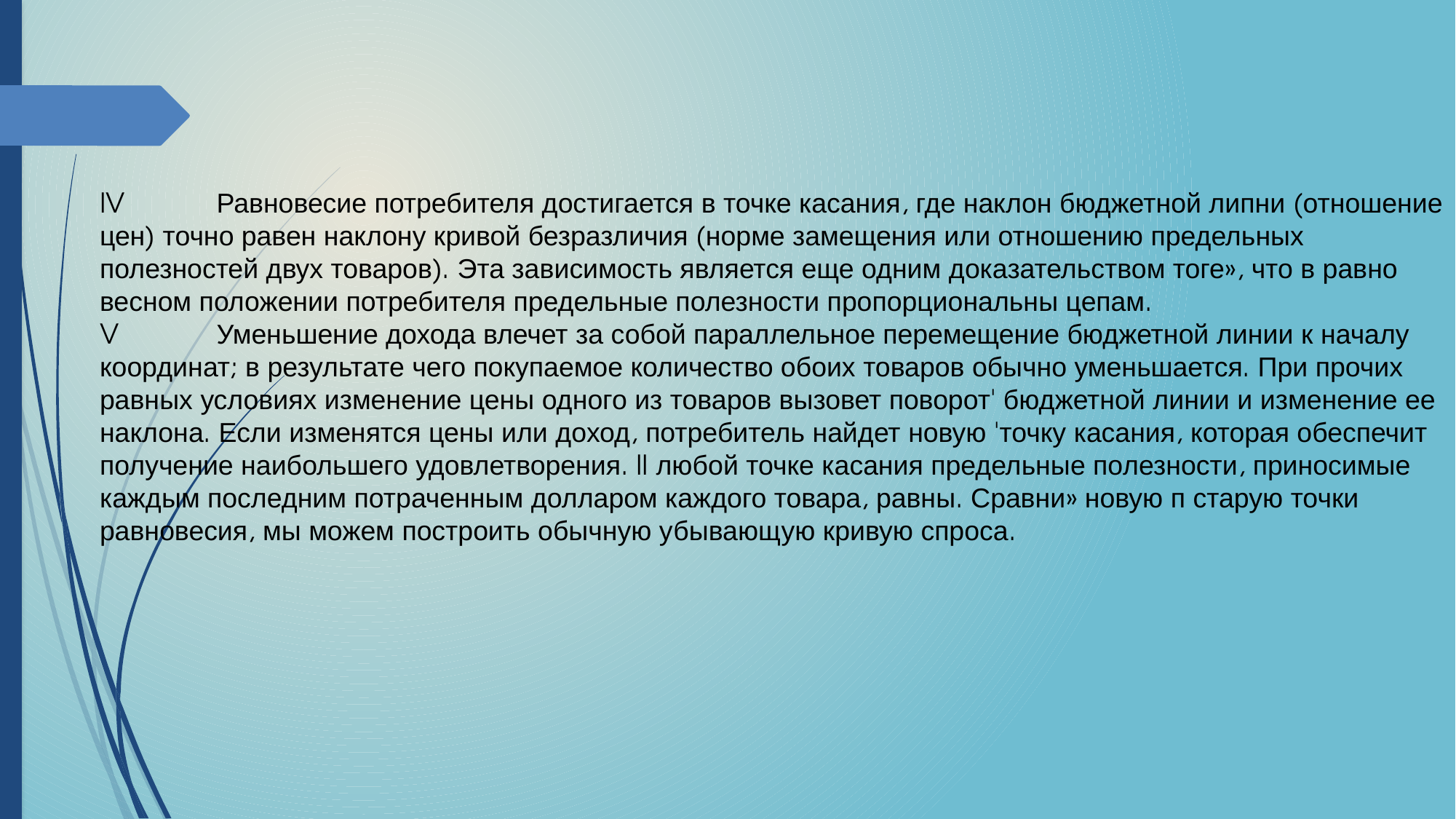

IV 	 Равновесие потребителя достигается в точке каса­ния, где наклон бюджетной липни (отношение цен) точно ра­вен наклону кривой безразличия (норме замещения или отно­шению предельных полезностей двух товаров). Эта зависи­мость является еще одним доказательством тоге», что в равно­весном положении потребителя предельные полезности про­порциональны цепам.
V	 Уменьшение дохода влечет за собой параллельное перемеще­ние бюджетной линии к началу координат; в результате чего покупаемое количество обоих товаров обычно уменьшается. При прочих равных условиях изменение цены одного из това­ров вызовет поворот' бюджетной линии и изменение ее на­клона. Если изменятся цены или доход, потребитель найдет новую 'точку касания, которая обеспечит получение наиболь­шего удовлетворения. II любой точке касания предельные по­лезности, приносимые каждым последним потраченным дол­ларом каждого товара, равны. Сравни» новую п старую точки равновесия, мы можем построить обычную убывающую кри­вую спроса.